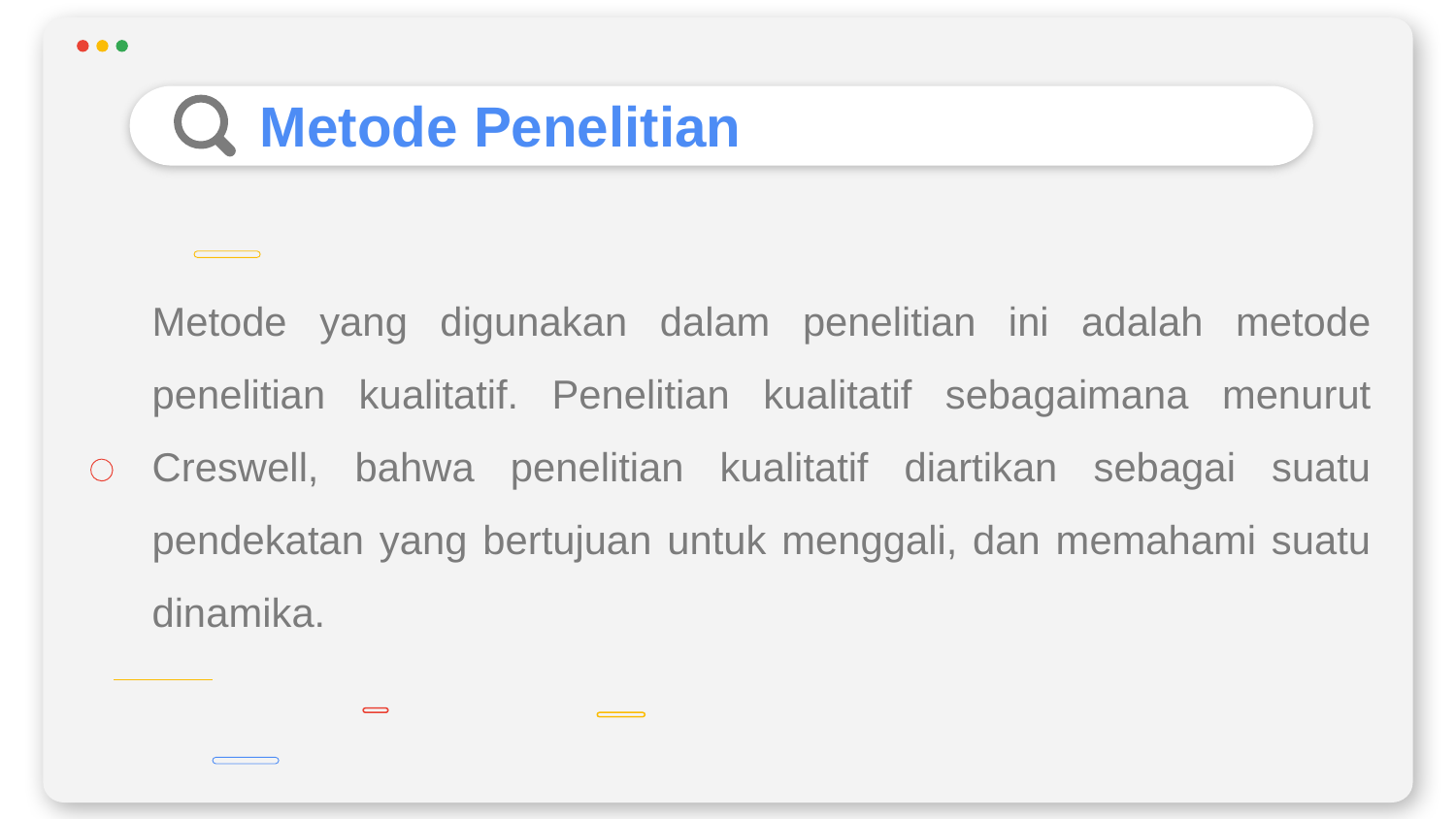

# Metode Penelitian
Metode yang digunakan dalam penelitian ini adalah metode penelitian kualitatif. Penelitian kualitatif sebagaimana menurut Creswell, bahwa penelitian kualitatif diartikan sebagai suatu pendekatan yang bertujuan untuk menggali, dan memahami suatu dinamika.